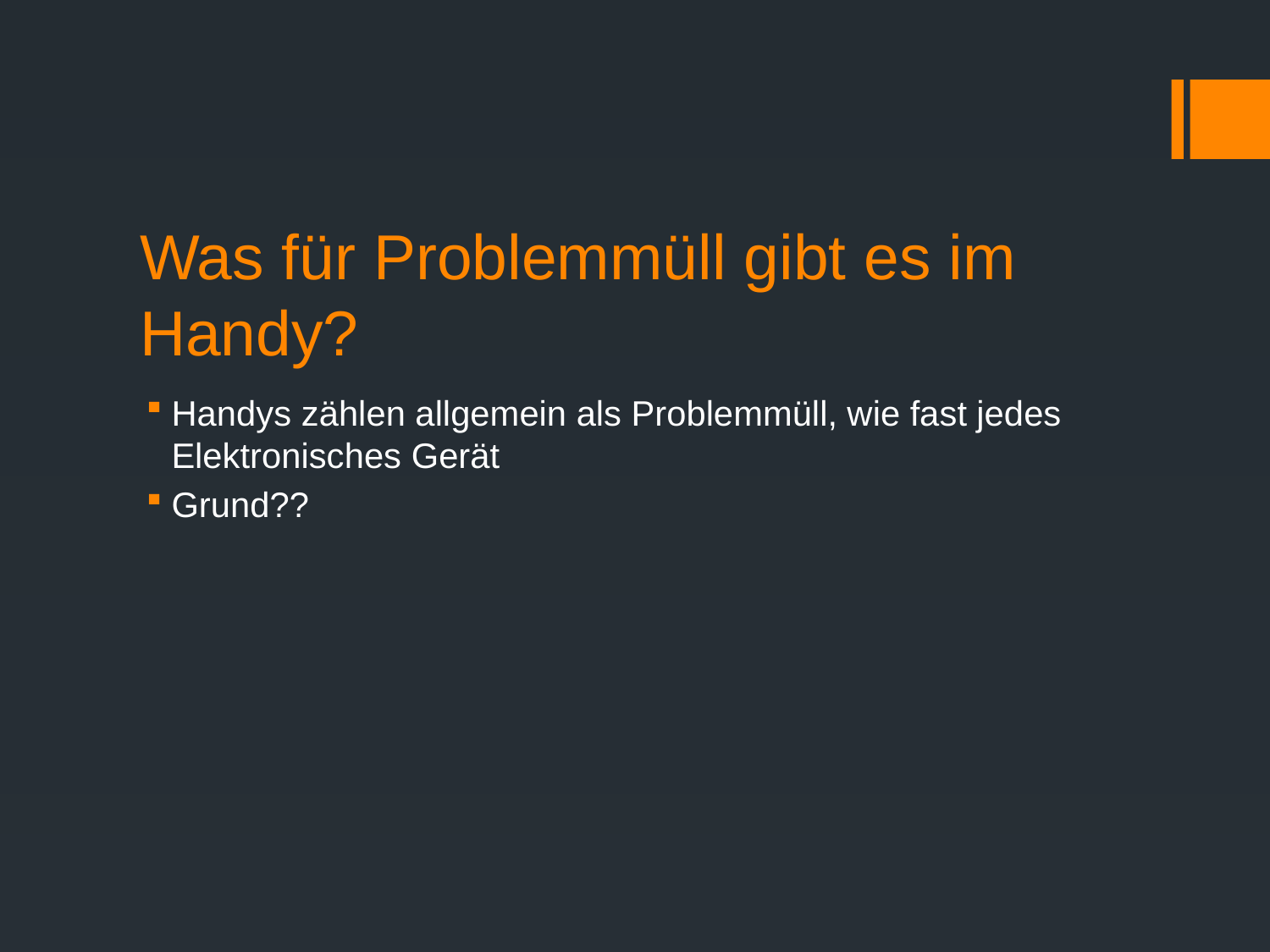

# Was für Problemmüll gibt es im Handy?
Handys zählen allgemein als Problemmüll, wie fast jedes Elektronisches Gerät
Grund??